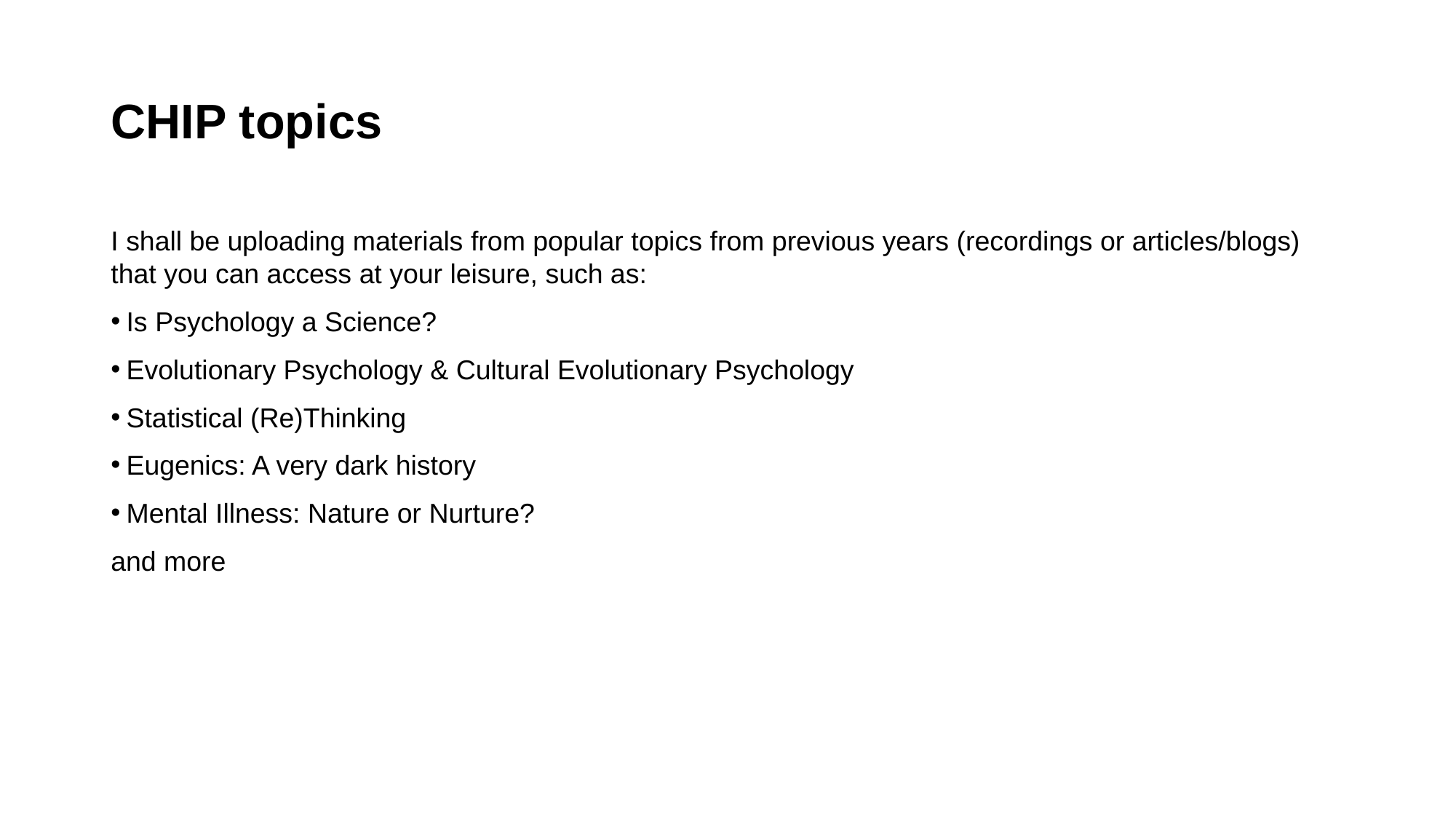

# CHIP topics
I shall be uploading materials from popular topics from previous years (recordings or articles/blogs) that you can access at your leisure, such as:
Is Psychology a Science?
Evolutionary Psychology & Cultural Evolutionary Psychology
Statistical (Re)Thinking
Eugenics: A very dark history
Mental Illness: Nature or Nurture?
and more